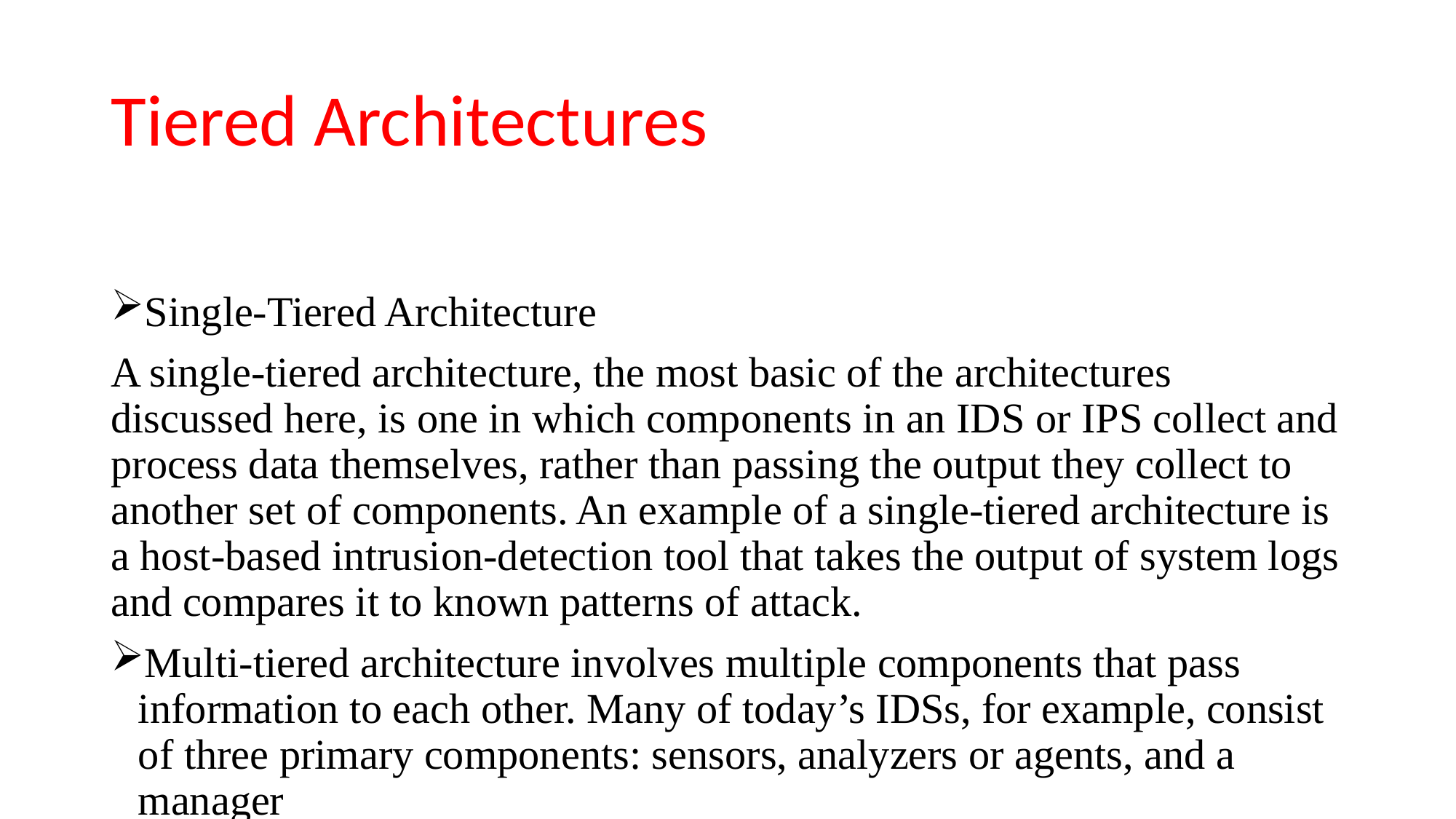

# Tiered Architectures

Single-Tiered Architecture
A single-tiered architecture, the most basic of the architectures discussed here, is one in which components in an IDS or IPS collect and process data themselves, rather than passing the output they collect to another set of components. An example of a single-tiered architecture is a host-based intrusion-detection tool that takes the output of system logs and compares it to known patterns of attack.
Multi-tiered architecture involves multiple components that pass information to each other. Many of today’s IDSs, for example, consist of three primary components: sensors, analyzers or agents, and a manager